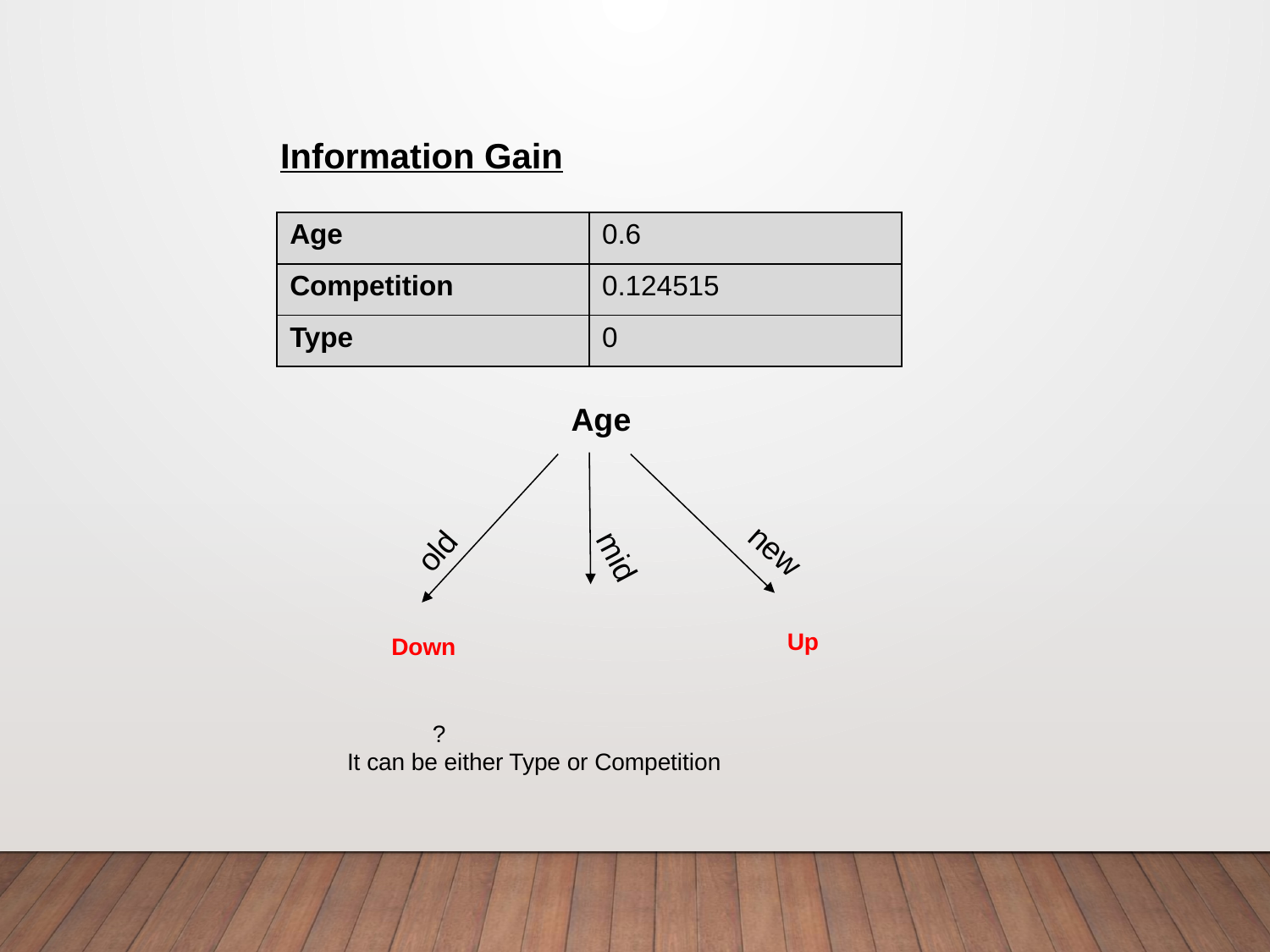

Information Gain
| Age | 0.6 |
| --- | --- |
| Competition | 0.124515 |
| Type | 0 |
Age
old
new
mid
Up
Down
              ?
 It can be either Type or Competition